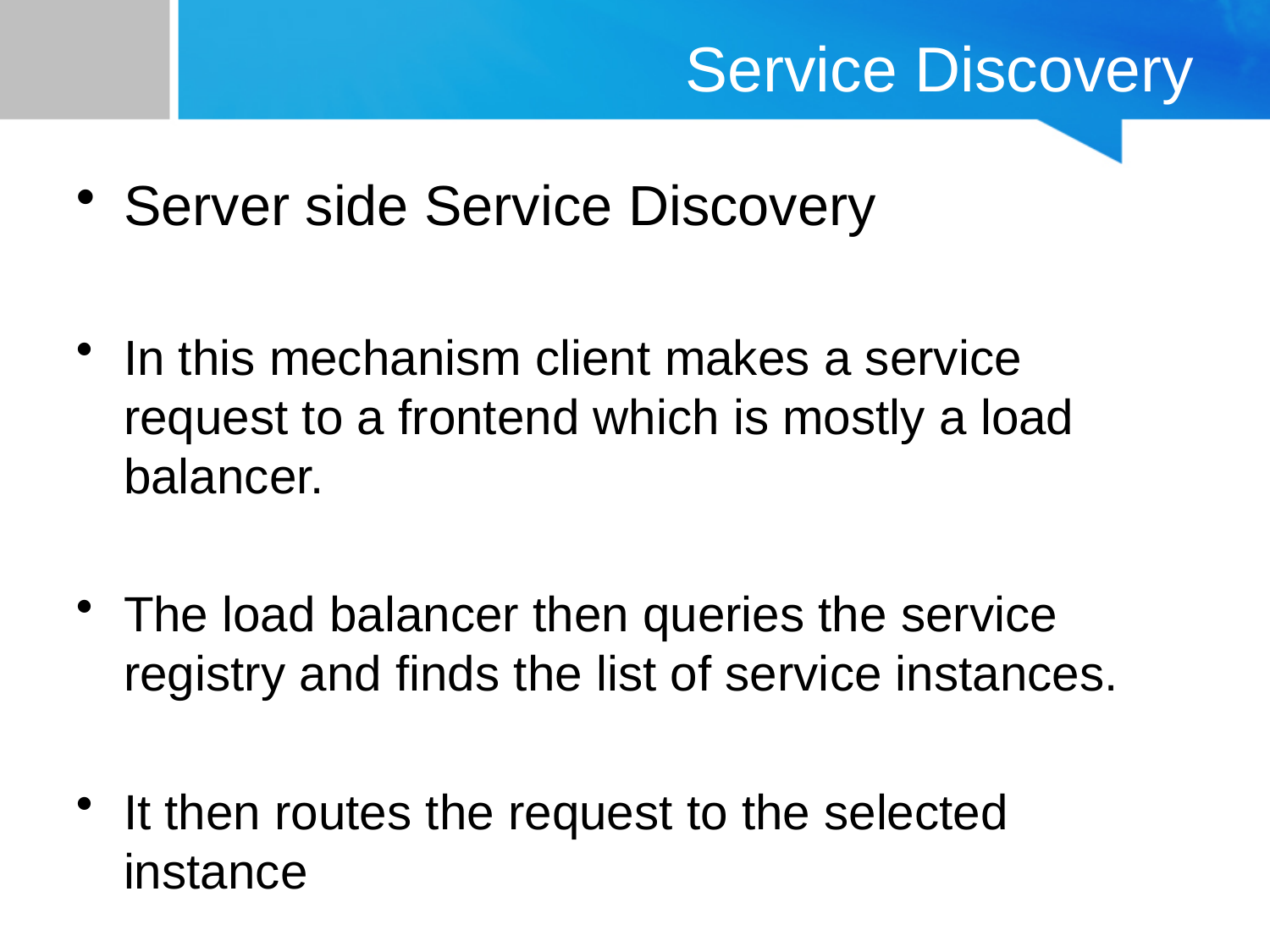

# Service Discovery
Server side Service Discovery

In this mechanism client makes a service request to a frontend which is mostly a load balancer.

The load balancer then queries the service registry and finds the list of service instances.

It then routes the request to the selected instance